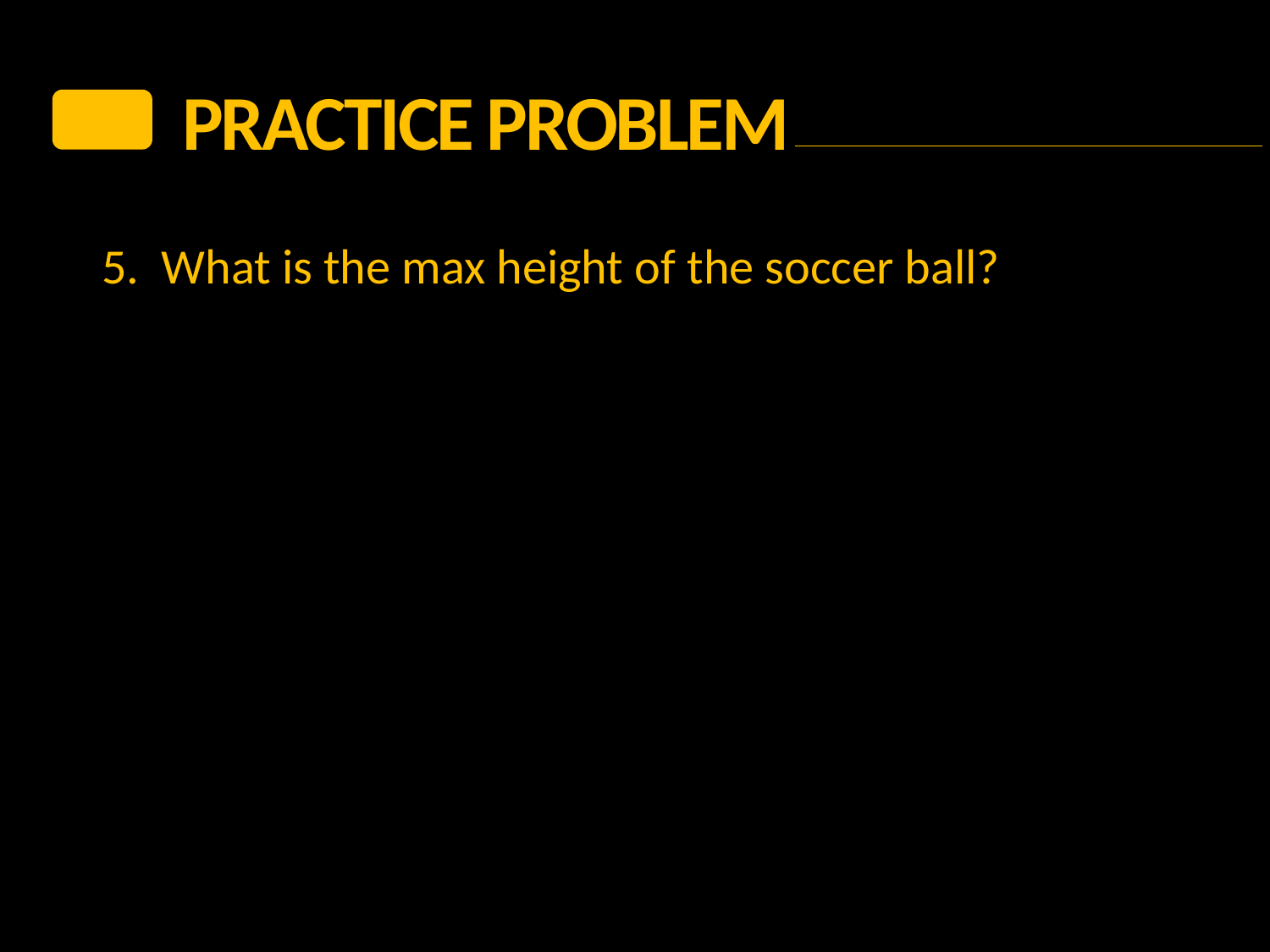

PRACTICE Problem

5.  What is the max height of the soccer ball?